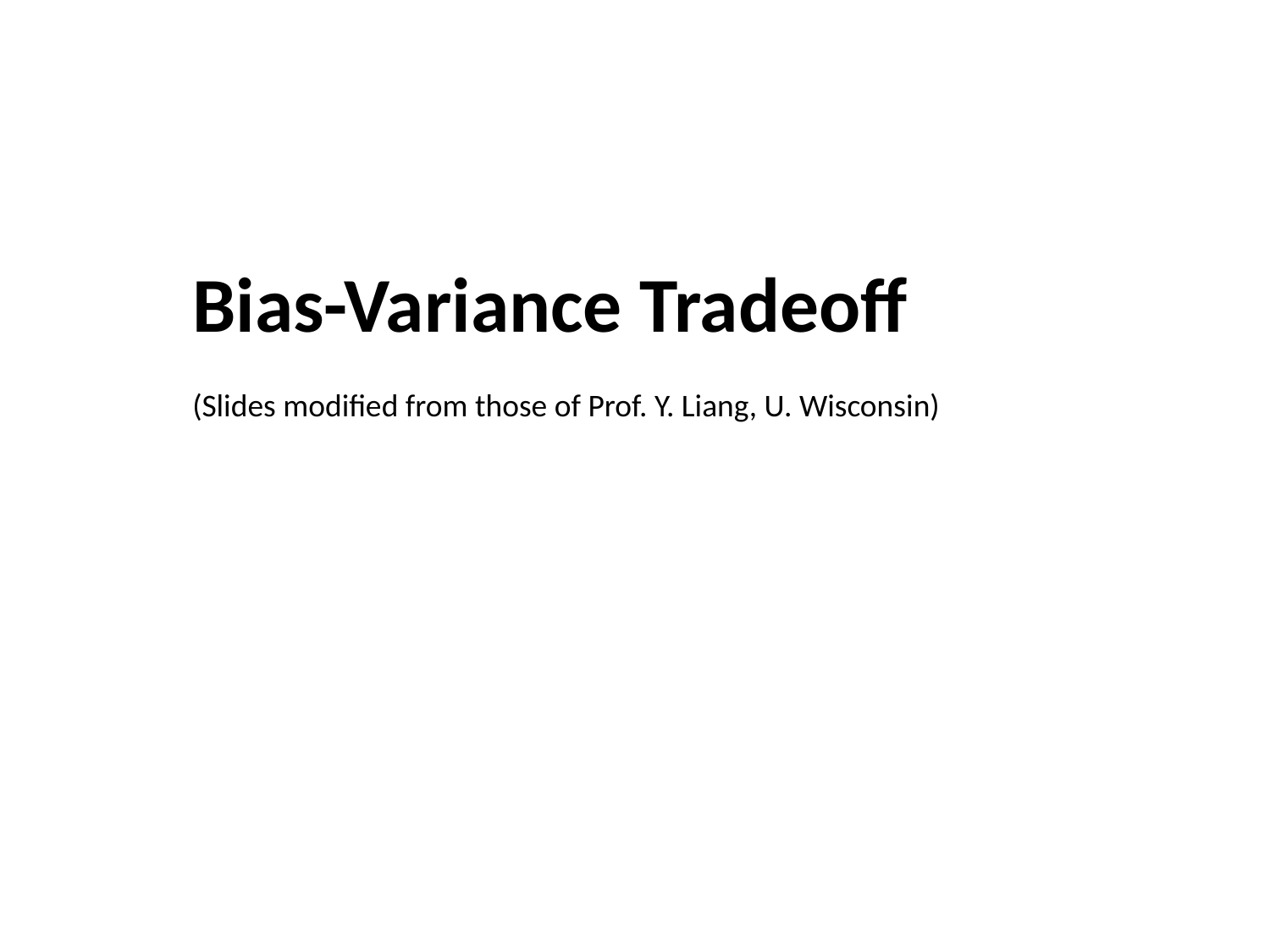

Bias-Variance Tradeoff

(Slides modified from those of Prof. Y. Liang, U. Wisconsin)